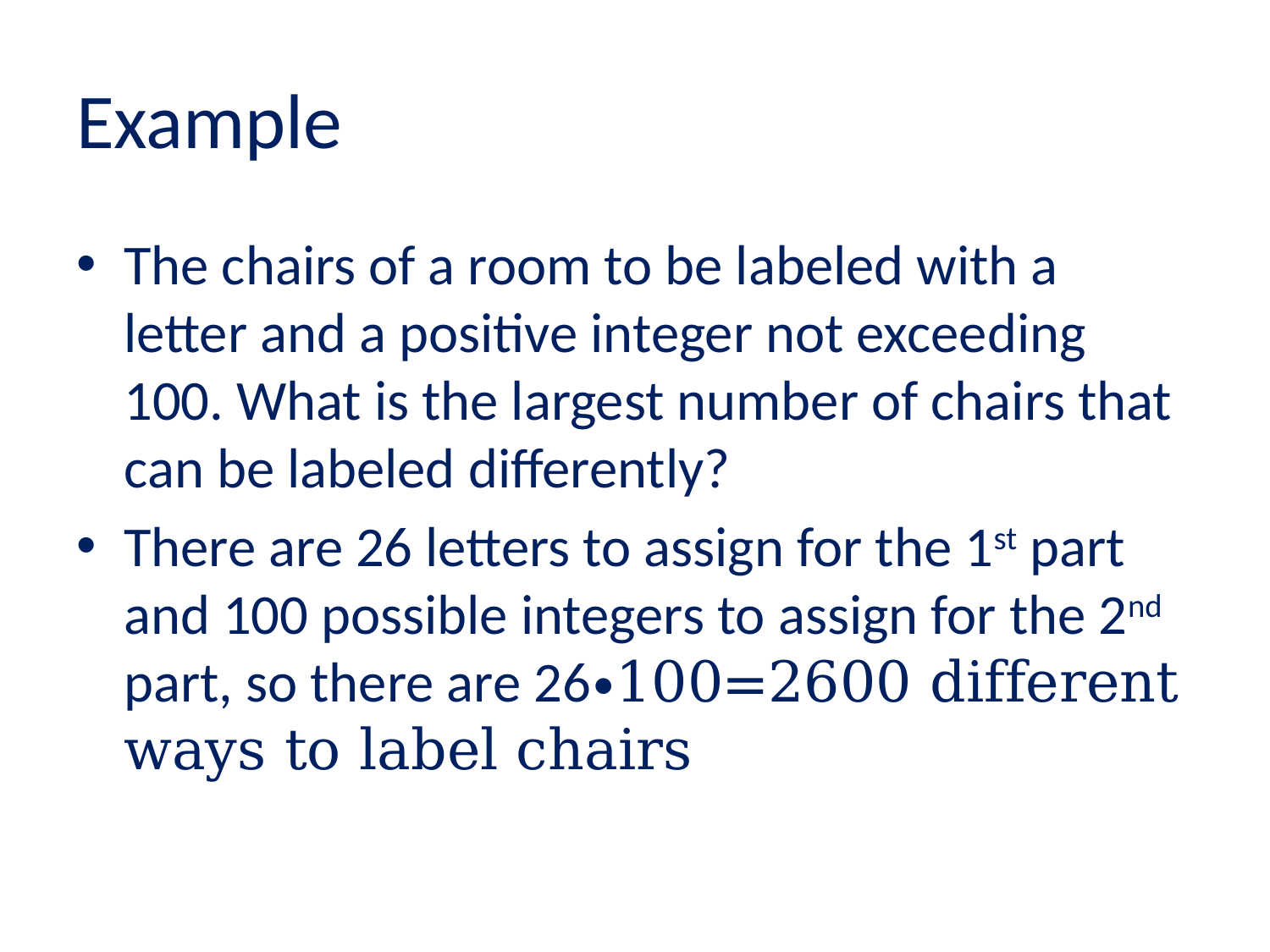

# Example
The chairs of a room to be labeled with a letter and a positive integer not exceeding 100. What is the largest number of chairs that can be labeled differently?
There are 26 letters to assign for the 1st part and 100 possible integers to assign for the 2nd part, so there are 26∙100=2600 different ways to label chairs
5